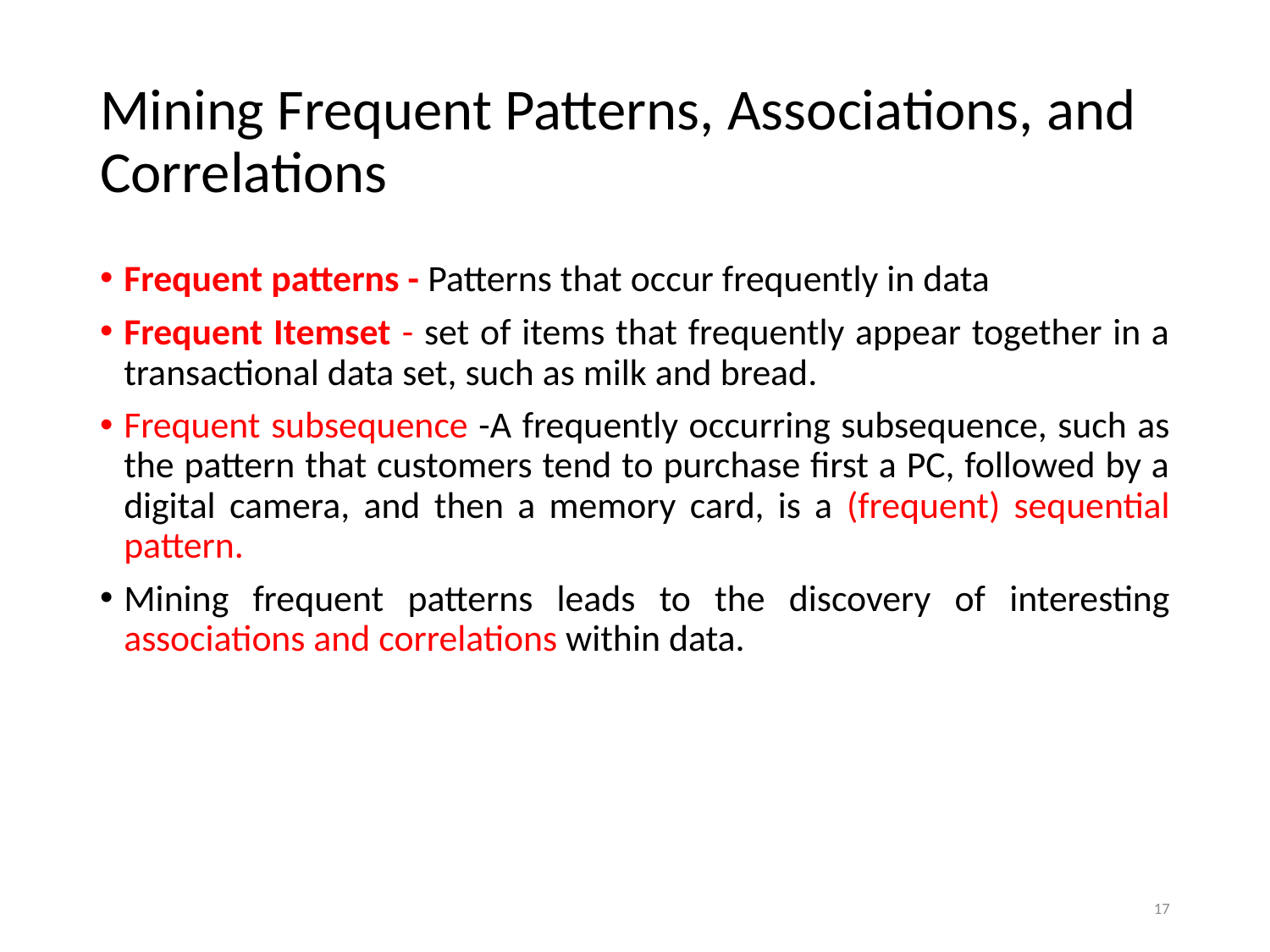

# Mining Frequent Patterns, Associations, and Correlations
Frequent patterns - Patterns that occur frequently in data
Frequent Itemset - set of items that frequently appear together in a transactional data set, such as milk and bread.
Frequent subsequence -A frequently occurring subsequence, such as the pattern that customers tend to purchase first a PC, followed by a digital camera, and then a memory card, is a (frequent) sequential pattern.
Mining frequent patterns leads to the discovery of interesting associations and correlations within data.
17